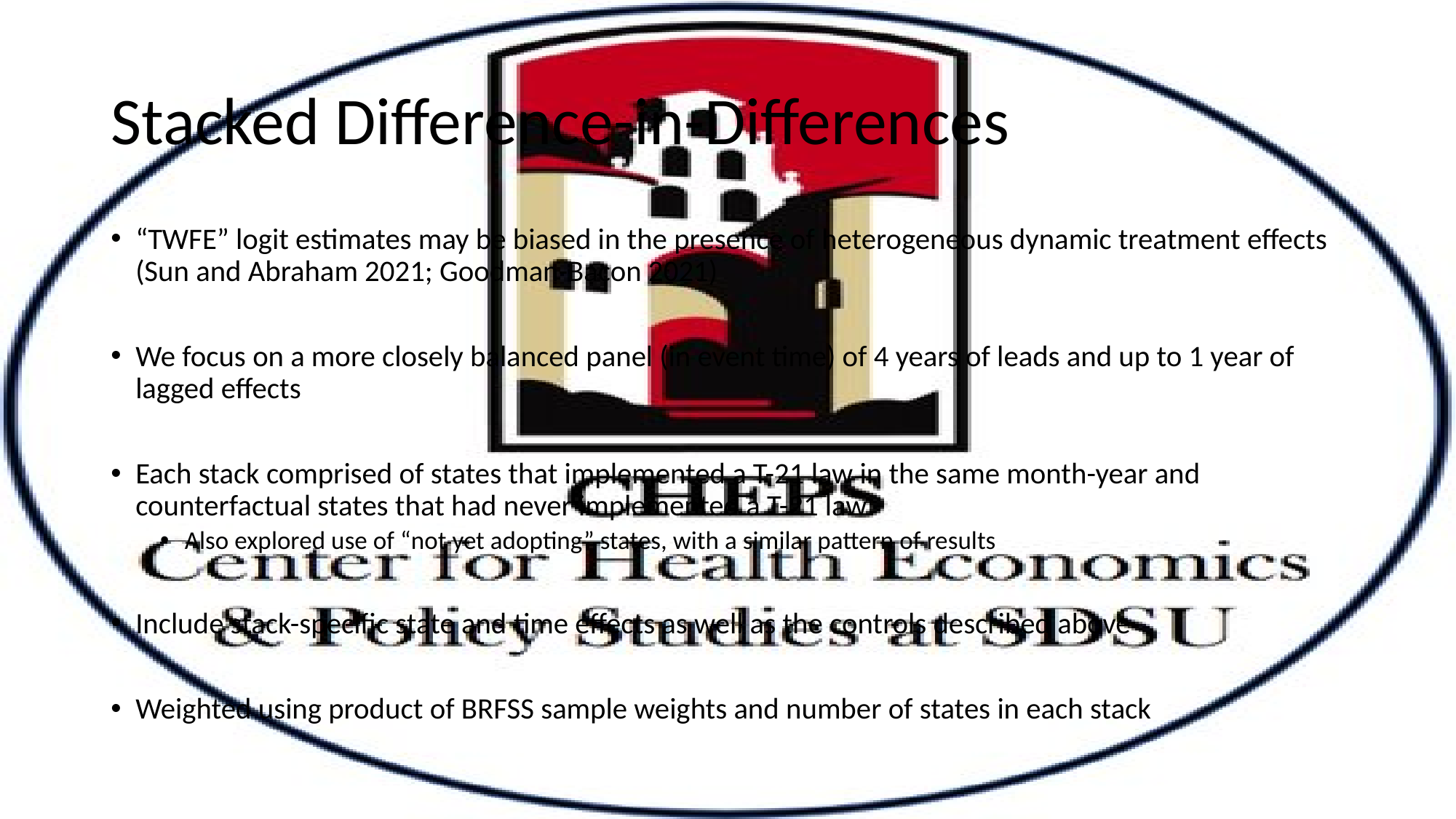

# Stacked Difference-in-Differences
“TWFE” logit estimates may be biased in the presence of heterogeneous dynamic treatment effects (Sun and Abraham 2021; Goodman-Bacon 2021)

We focus on a more closely balanced panel (in event time) of 4 years of leads and up to 1 year of lagged effects

Each stack comprised of states that implemented a T-21 law in the same month-year and counterfactual states that had never implemented a T-21 law
Also explored use of “not yet adopting” states, with a similar pattern of results

Include stack-specific state and time effects as well as the controls described above

Weighted using product of BRFSS sample weights and number of states in each stack